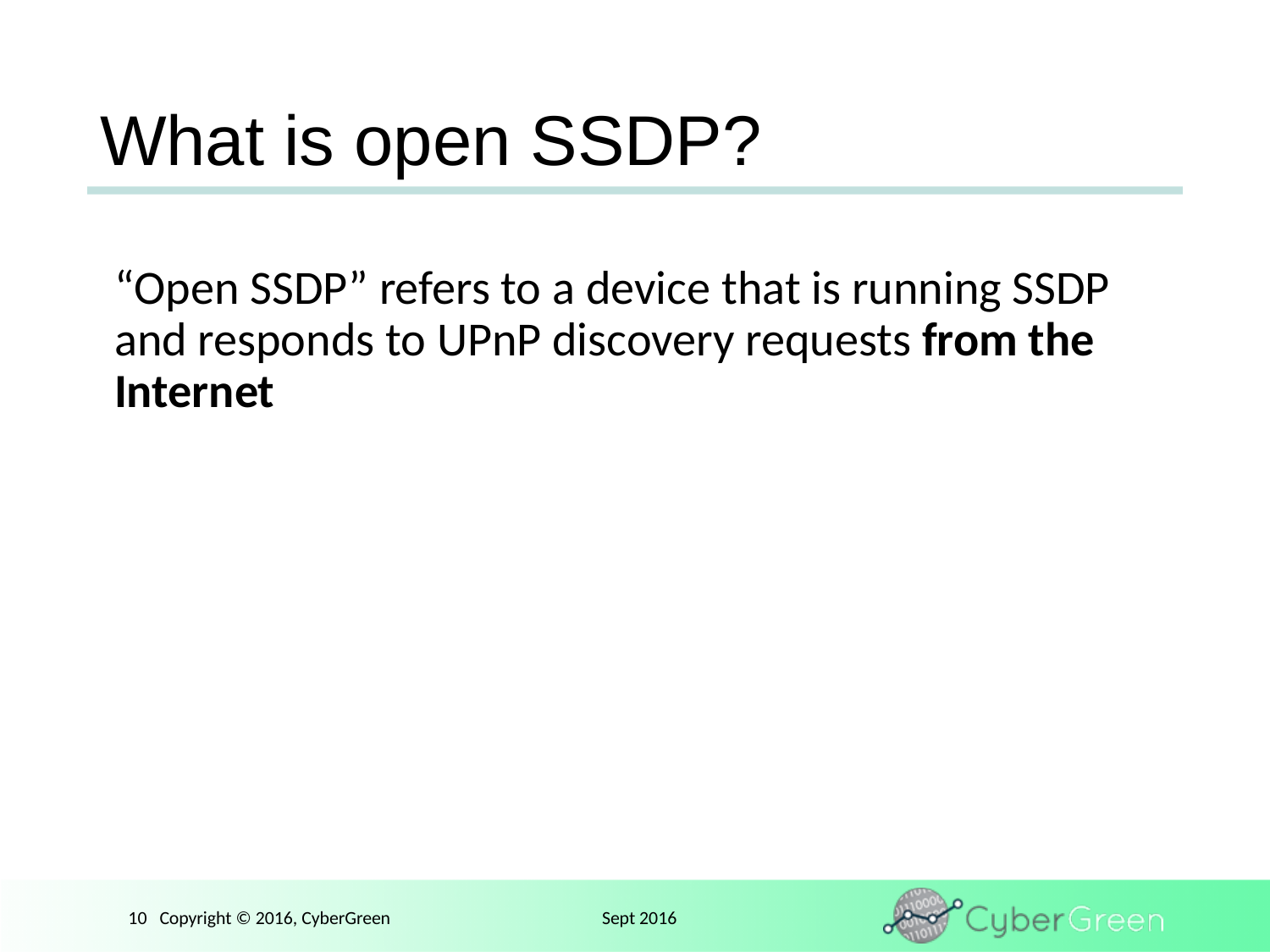

# What is open SSDP?
“Open SSDP” refers to a device that is running SSDP and responds to UPnP discovery requests from the Internet

10   Copyright © 2016, CyberGreen	                      Sept 2016